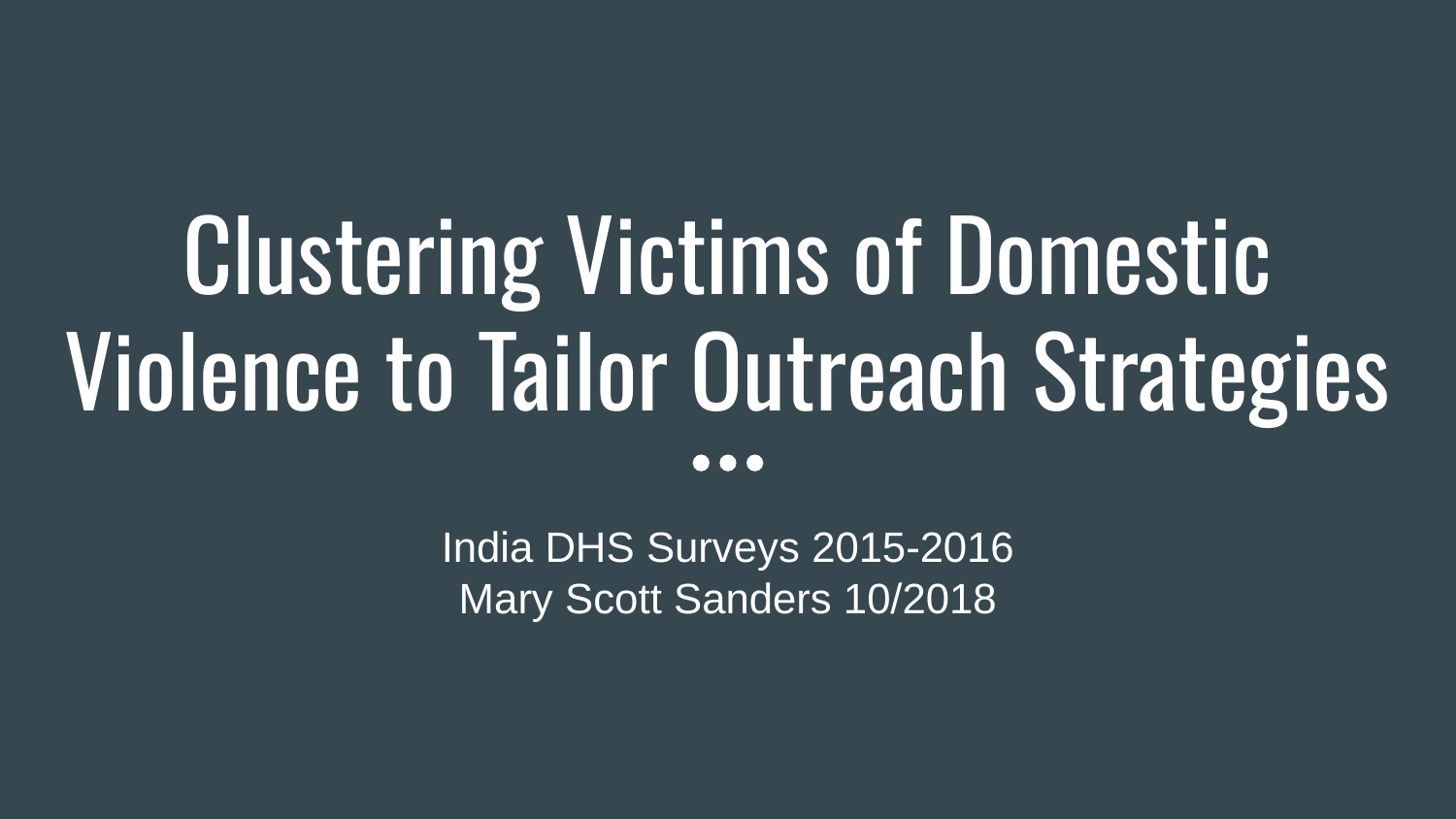

# Clustering Victims of Domestic Violence to Tailor Outreach Strategies
India DHS Surveys 2015-2016
Mary Scott Sanders 10/2018